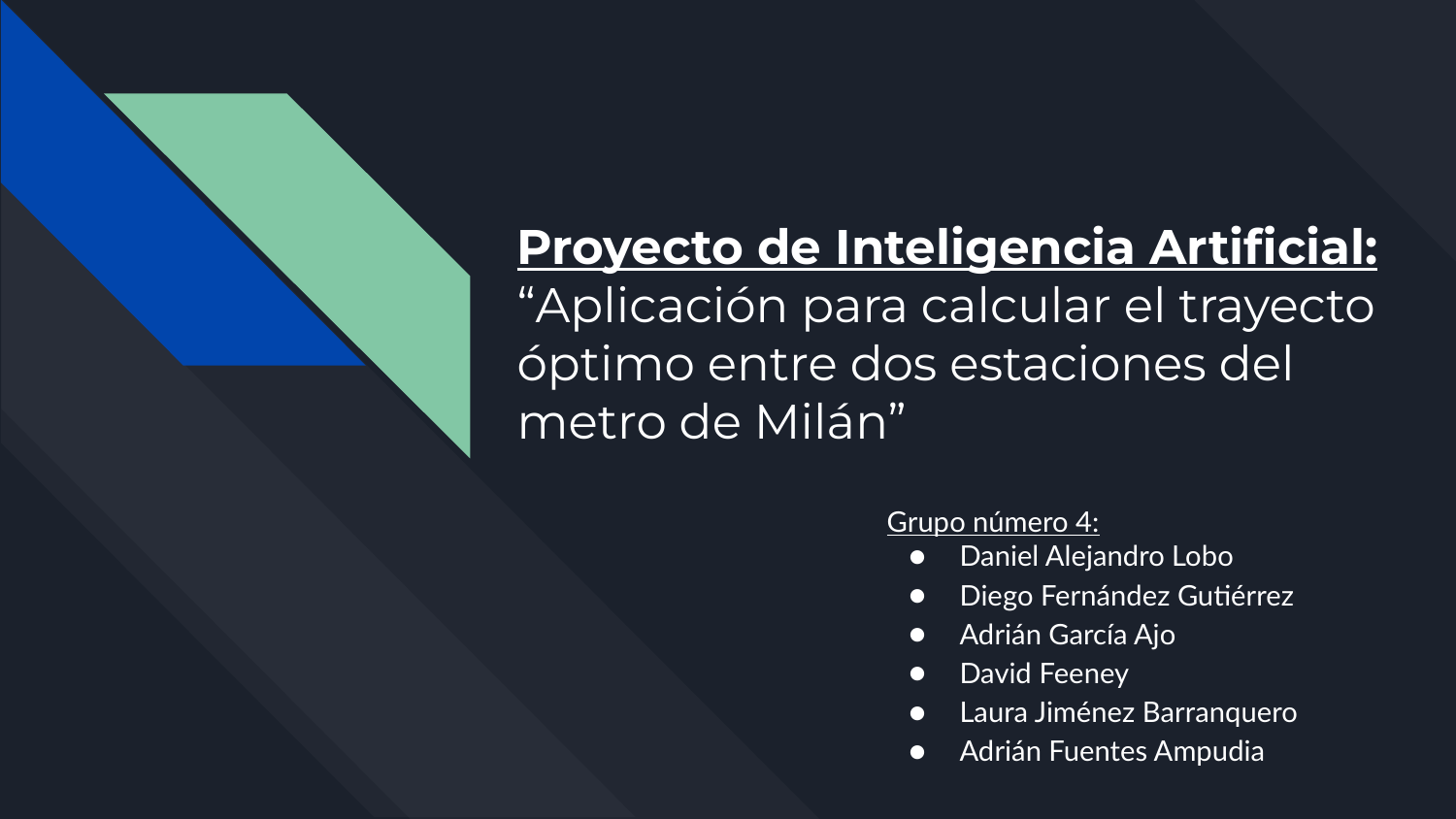

# Proyecto de Inteligencia Artificial:
“Aplicación para calcular el trayecto óptimo entre dos estaciones del metro de Milán”

Grupo número 4:
Daniel Alejandro Lobo
Diego Fernández Gutiérrez
Adrián García Ajo
David Feeney
Laura Jiménez Barranquero
Adrián Fuentes Ampudia